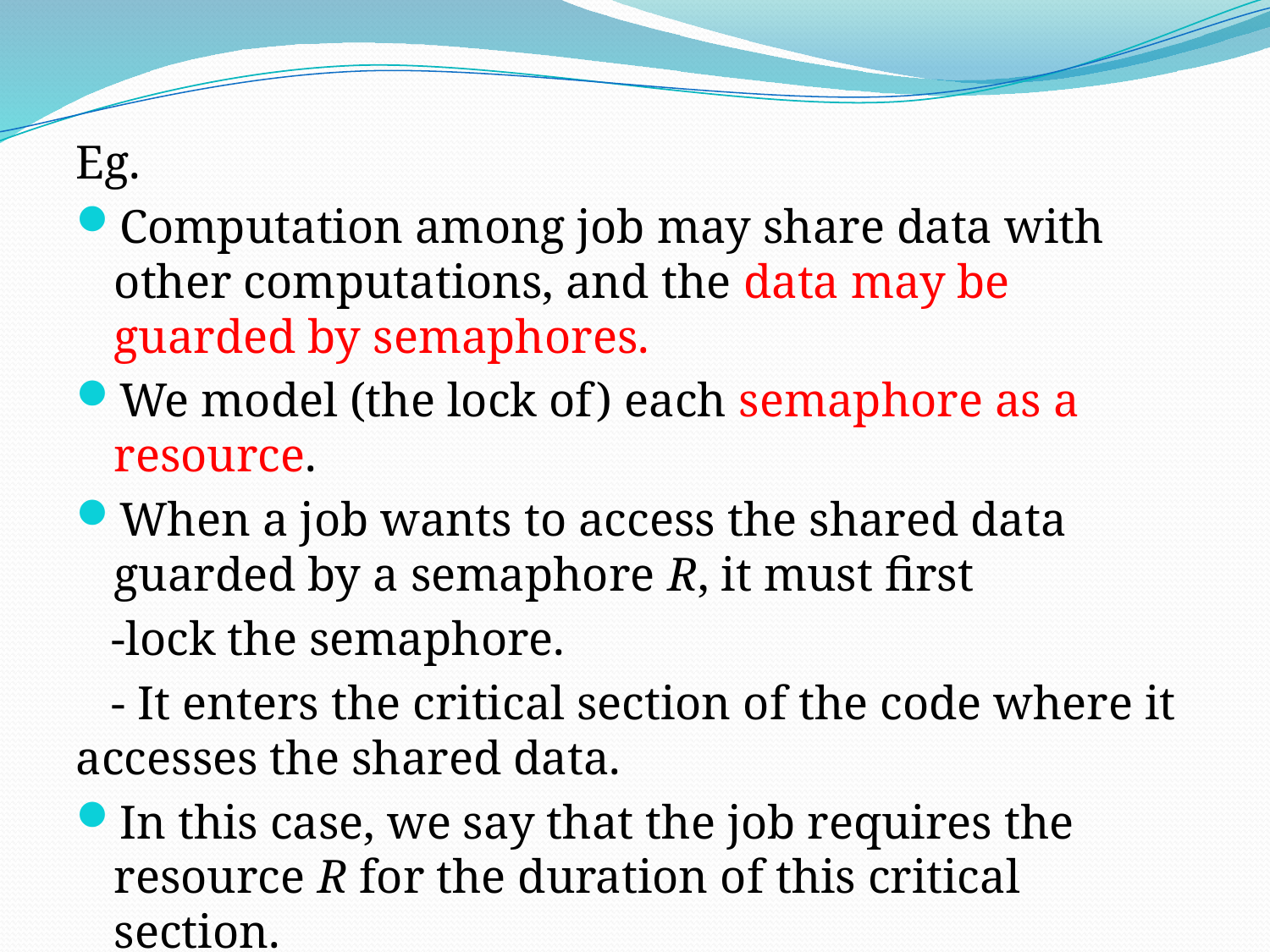

Eg.
Computation among job may share data with other computations, and the data may be guarded by semaphores.
We model (the lock of) each semaphore as a resource.
When a job wants to access the shared data guarded by a semaphore R, it must first
   -lock the semaphore.
   - It enters the critical section of the code where it accesses the shared data.
In this case, we say that the job requires the resource R for the duration of this critical section.